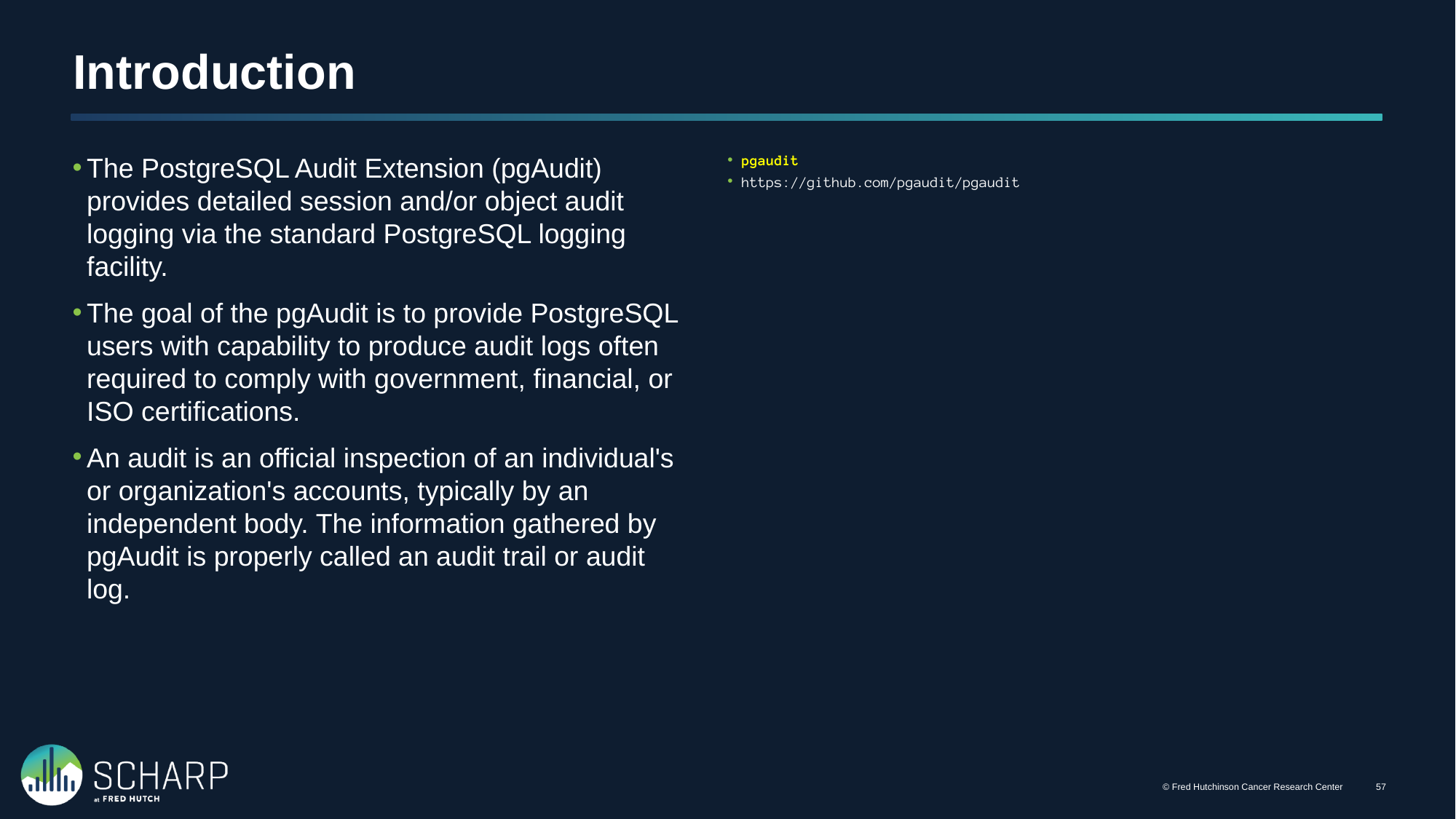

# Introduction
The PostgreSQL Audit Extension (pgAudit) provides detailed session and/or object audit logging via the standard PostgreSQL logging facility.
The goal of the pgAudit is to provide PostgreSQL users with capability to produce audit logs often required to comply with government, financial, or ISO certifications.
An audit is an official inspection of an individual's or organization's accounts, typically by an independent body. The information gathered by pgAudit is properly called an audit trail or audit log.
pgaudit
https://github.com/pgaudit/pgaudit
© Fred Hutchinson Cancer Research Center
57